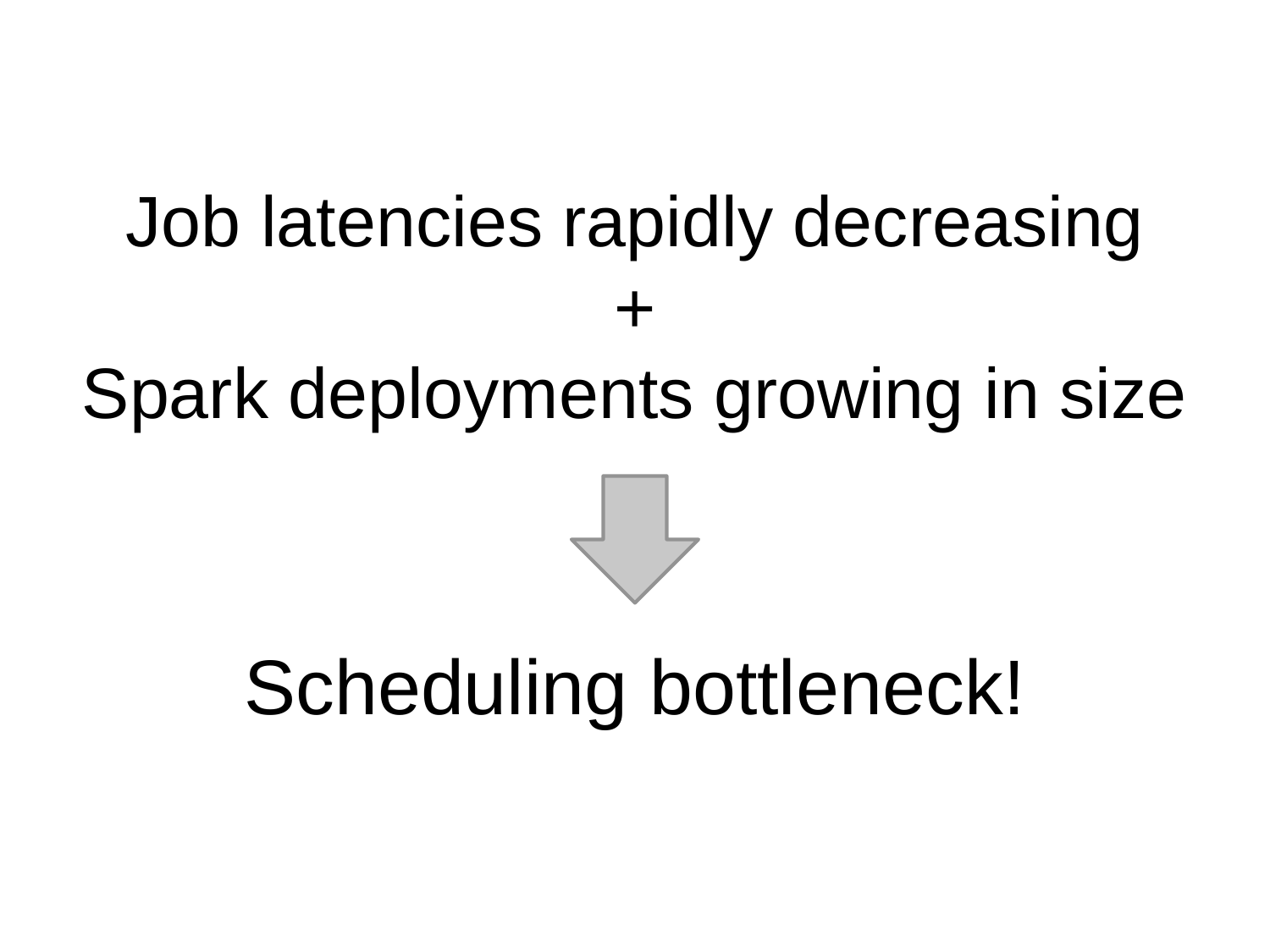

Job latencies rapidly decreasing
+
Spark deployments growing in size

Scheduling bottleneck!